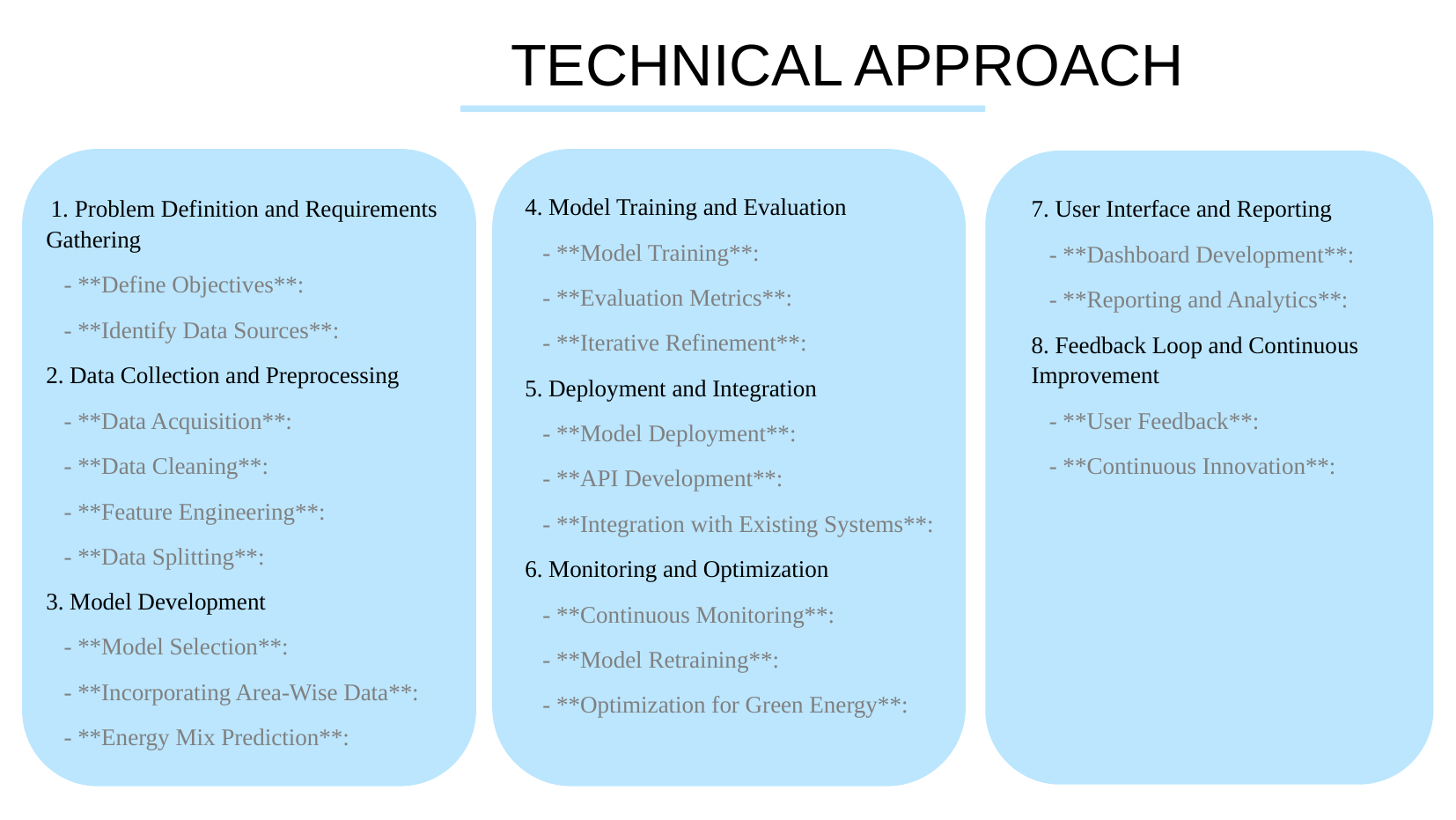

TECHNICAL APPROACH
BROCODE
# TECHNICAL APPROACH

4. Model Training and Evaluation
   - **Model Training**:
   - **Evaluation Metrics**:
   - **Iterative Refinement**:
5. Deployment and Integration
   - **Model Deployment**:
   - **API Development**:
   - **Integration with Existing Systems**:
6. Monitoring and Optimization
   - **Continuous Monitoring**:
   - **Model Retraining**:
   - **Optimization for Green Energy**:
 1. Problem Definition and Requirements Gathering
   - **Define Objectives**:
   - **Identify Data Sources**:
2. Data Collection and Preprocessing
   - **Data Acquisition**:
   - **Data Cleaning**:
   - **Feature Engineering**:
   - **Data Splitting**:
3. Model Development
   - **Model Selection**:
   - **Incorporating Area-Wise Data**:
   - **Energy Mix Prediction**:

7. User Interface and Reporting
   - **Dashboard Development**:
   - **Reporting and Analytics**:
8. Feedback Loop and Continuous Improvement
   - **User Feedback**:
   - **Continuous Innovation**: